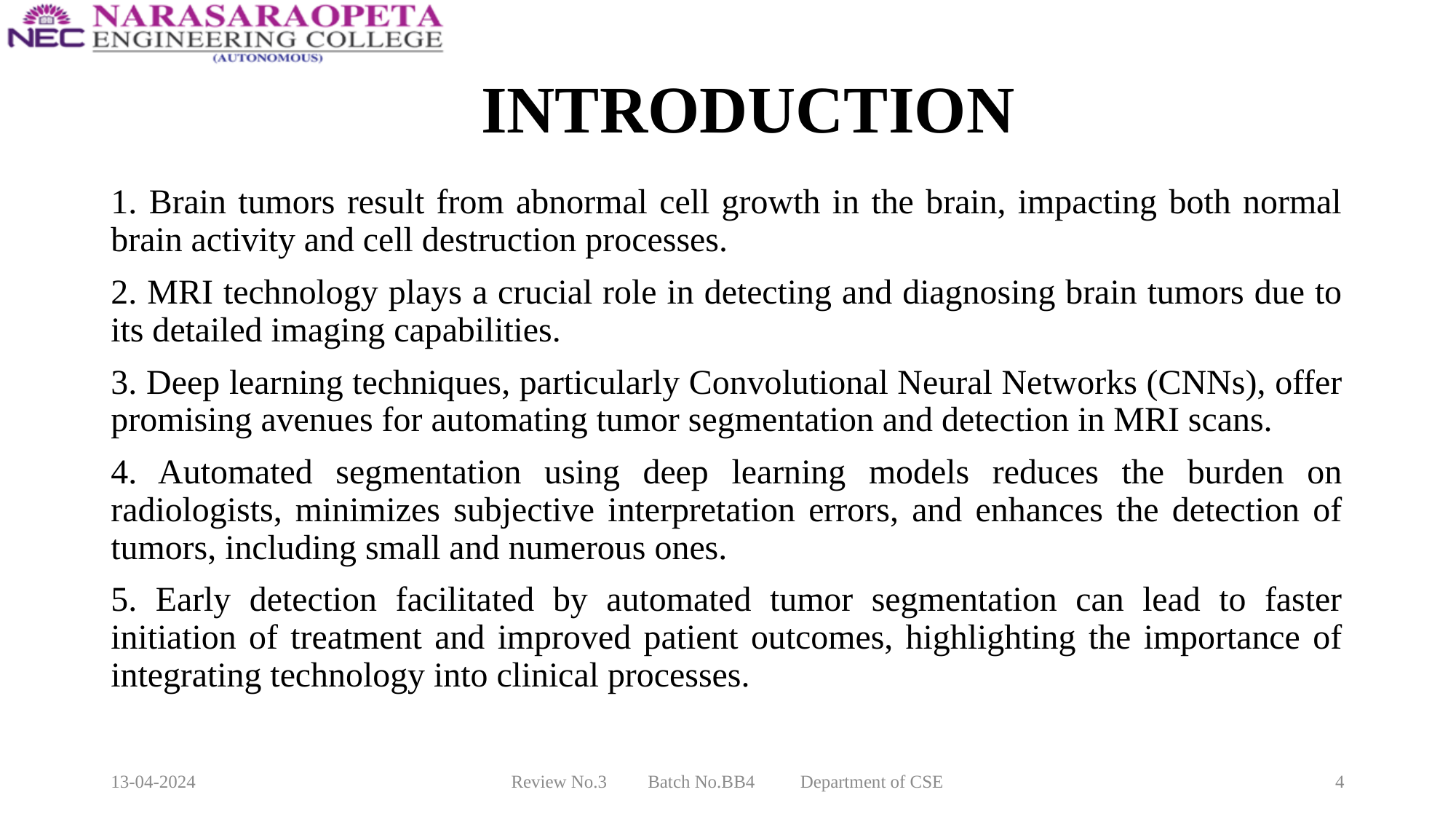

# INTRODUCTION
1. Brain tumors result from abnormal cell growth in the brain, impacting both normal brain activity and cell destruction processes.
2. MRI technology plays a crucial role in detecting and diagnosing brain tumors due to its detailed imaging capabilities.
3. Deep learning techniques, particularly Convolutional Neural Networks (CNNs), offer promising avenues for automating tumor segmentation and detection in MRI scans.
4. Automated segmentation using deep learning models reduces the burden on radiologists, minimizes subjective interpretation errors, and enhances the detection of tumors, including small and numerous ones.
5. Early detection facilitated by automated tumor segmentation can lead to faster initiation of treatment and improved patient outcomes, highlighting the importance of integrating technology into clinical processes.

13-04-2024
Review No.3         Batch No.BB4          Department of CSE
4